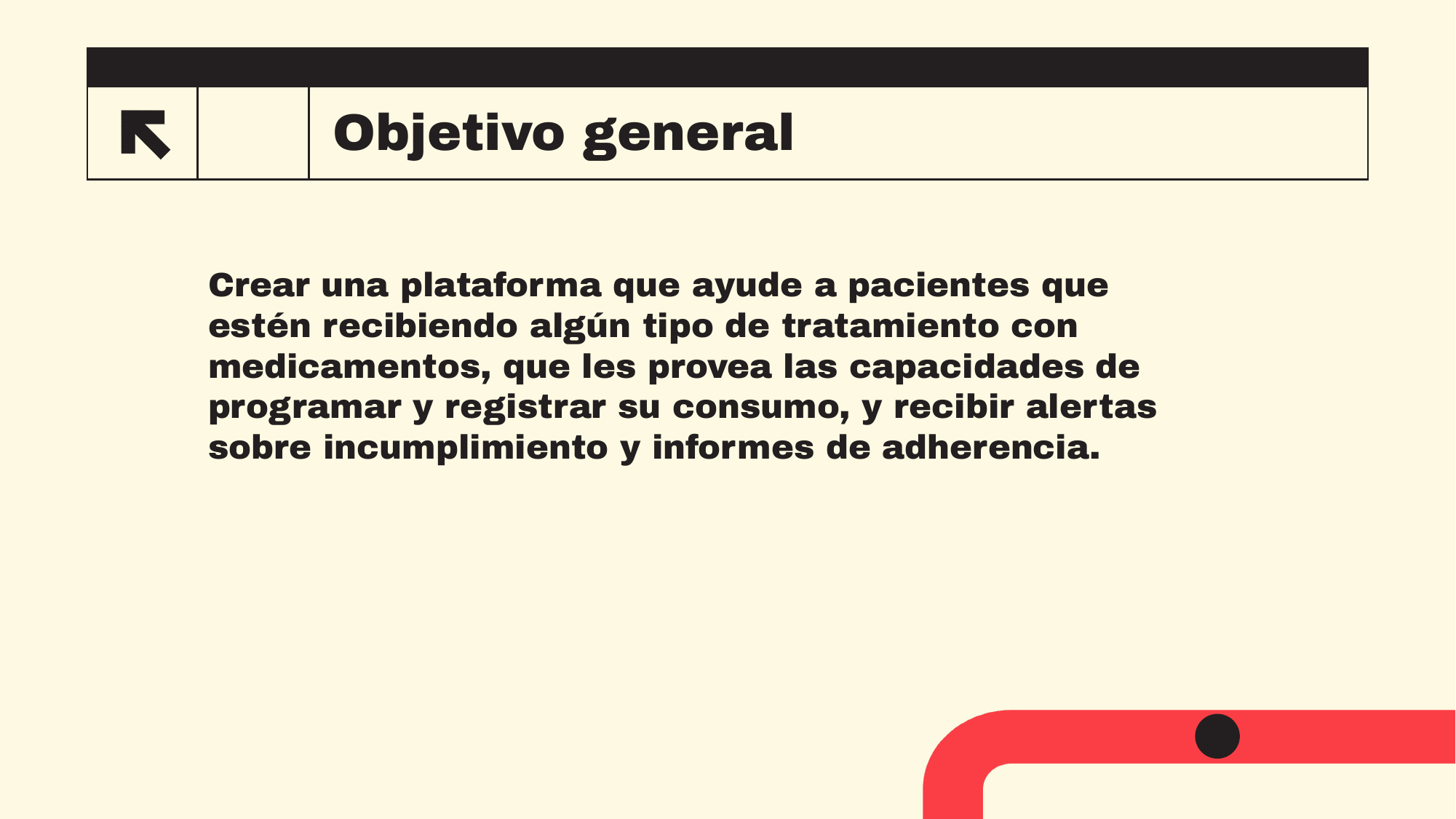

# Objetivo general

2
Crear una plataforma que ayude a pacientes que estén recibiendo algún tipo de tratamiento con medicamentos, que les provea las capacidades de programar y registrar su consumo, y recibir alertas sobre incumplimiento y informes de adherencia.